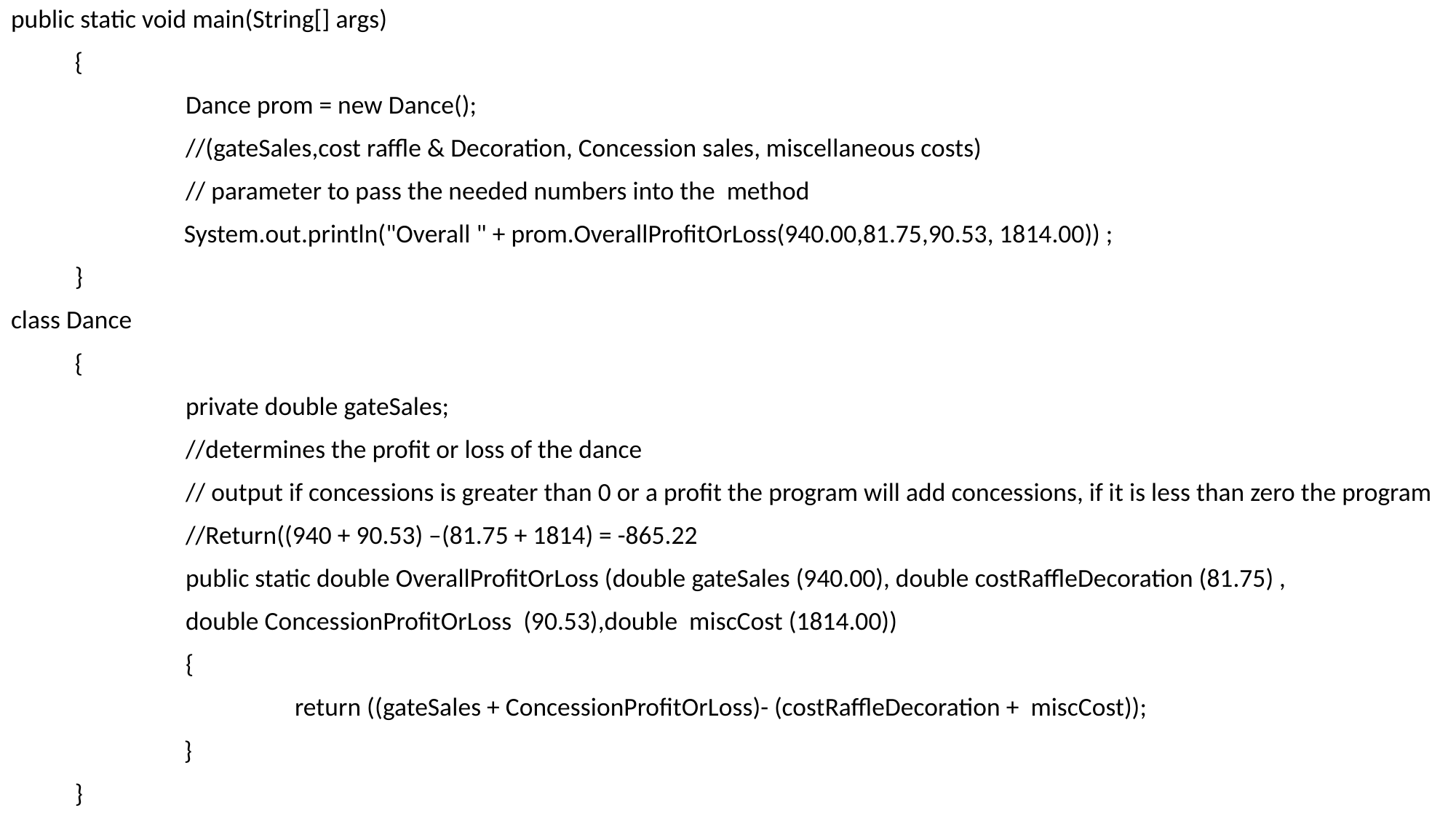

public static void main(String[] args)
           {
                              Dance prom = new Dance();
                              //(gateSales,cost raffle & Decoration, Concession sales, miscellaneous costs)
                              // parameter to pass the needed numbers into the  method
	           System.out.println("Overall " + prom.OverallProfitOrLoss(940.00,81.75,90.53, 1814.00)) ;
           }
class Dance
           {
                              private double gateSales;
                              //determines the profit or loss of the dance
                              // output if concessions is greater than 0 or a profit the program will add concessions, if it is less than zero the program
                              //Return((940 + 90.53) –(81.75 + 1814) = -865.22
                              public static double OverallProfitOrLoss (double gateSales (940.00), double costRaffleDecoration (81.75) ,
                              double ConcessionProfitOrLoss  (90.53),double  miscCost (1814.00))
                              {
	                              return ((gateSales + ConcessionProfitOrLoss)- (costRaffleDecoration +  miscCost));
	           }
           }

#